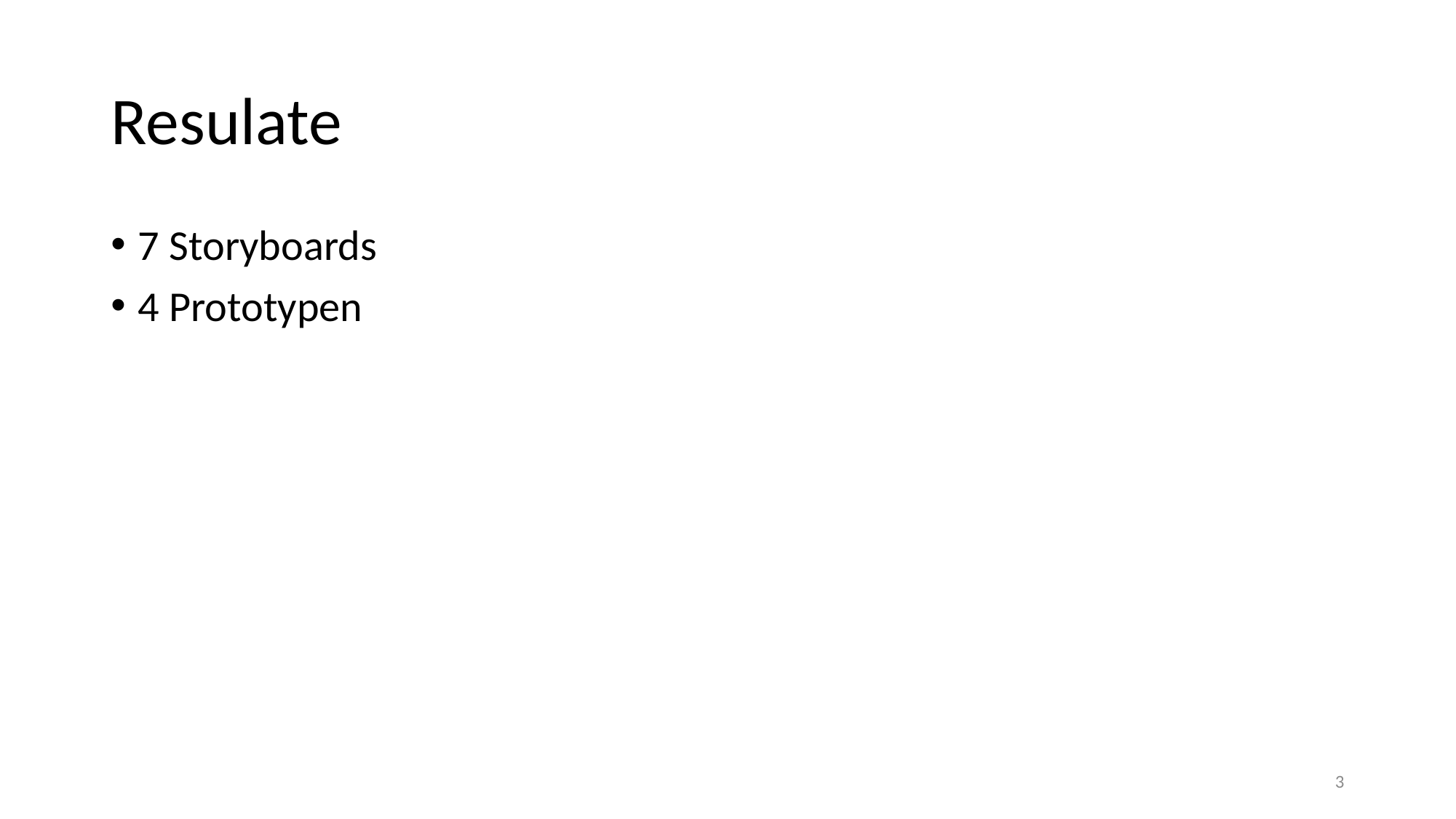

# Resulate
7 Storyboards
4 Prototypen
3